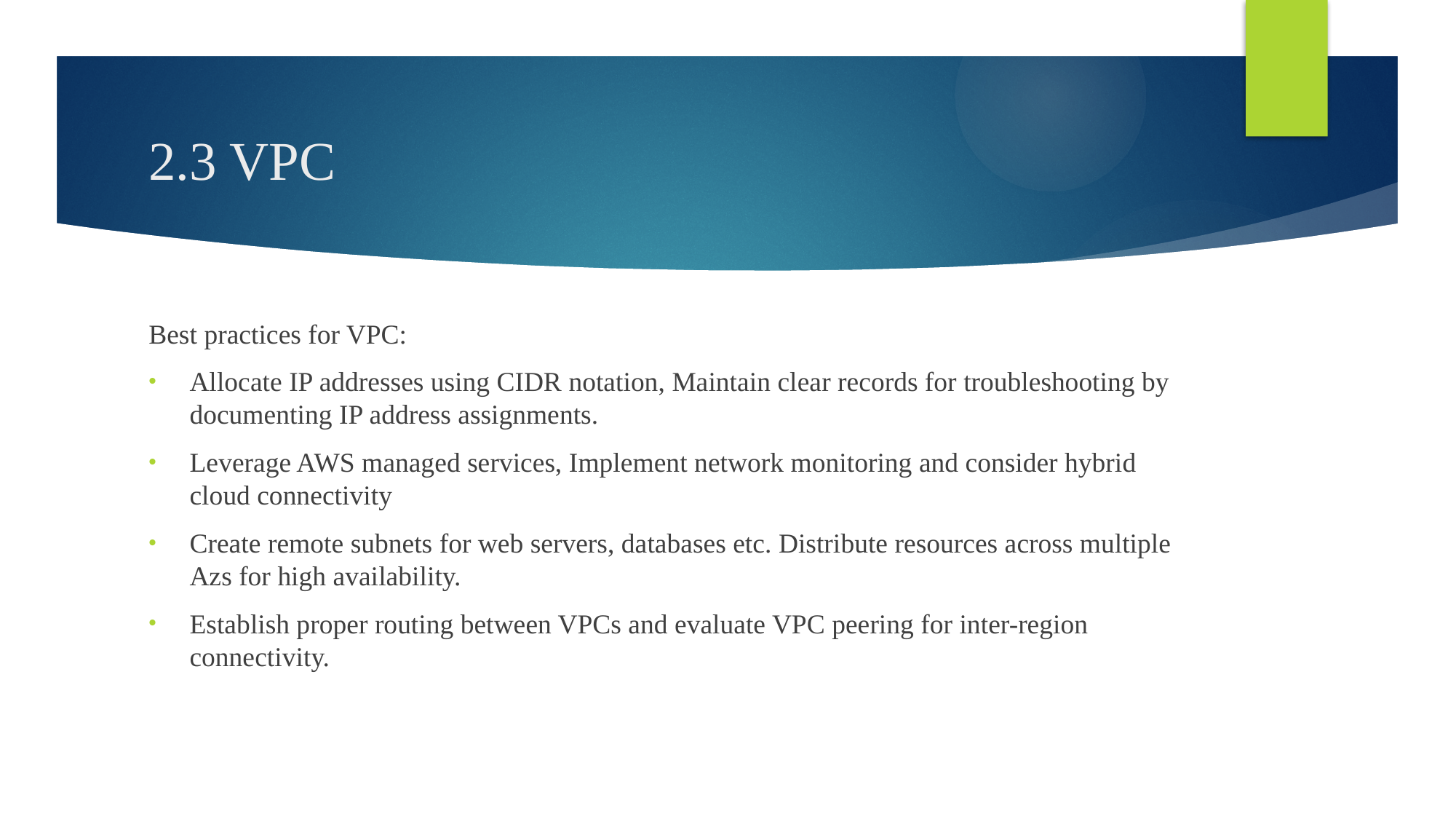

# 2.3 VPC
Best practices for VPC:
Allocate IP addresses using CIDR notation, Maintain clear records for troubleshooting by documenting IP address assignments.
Leverage AWS managed services, Implement network monitoring and consider hybrid cloud connectivity
Create remote subnets for web servers, databases etc. Distribute resources across multiple Azs for high availability.
Establish proper routing between VPCs and evaluate VPC peering for inter-region connectivity.